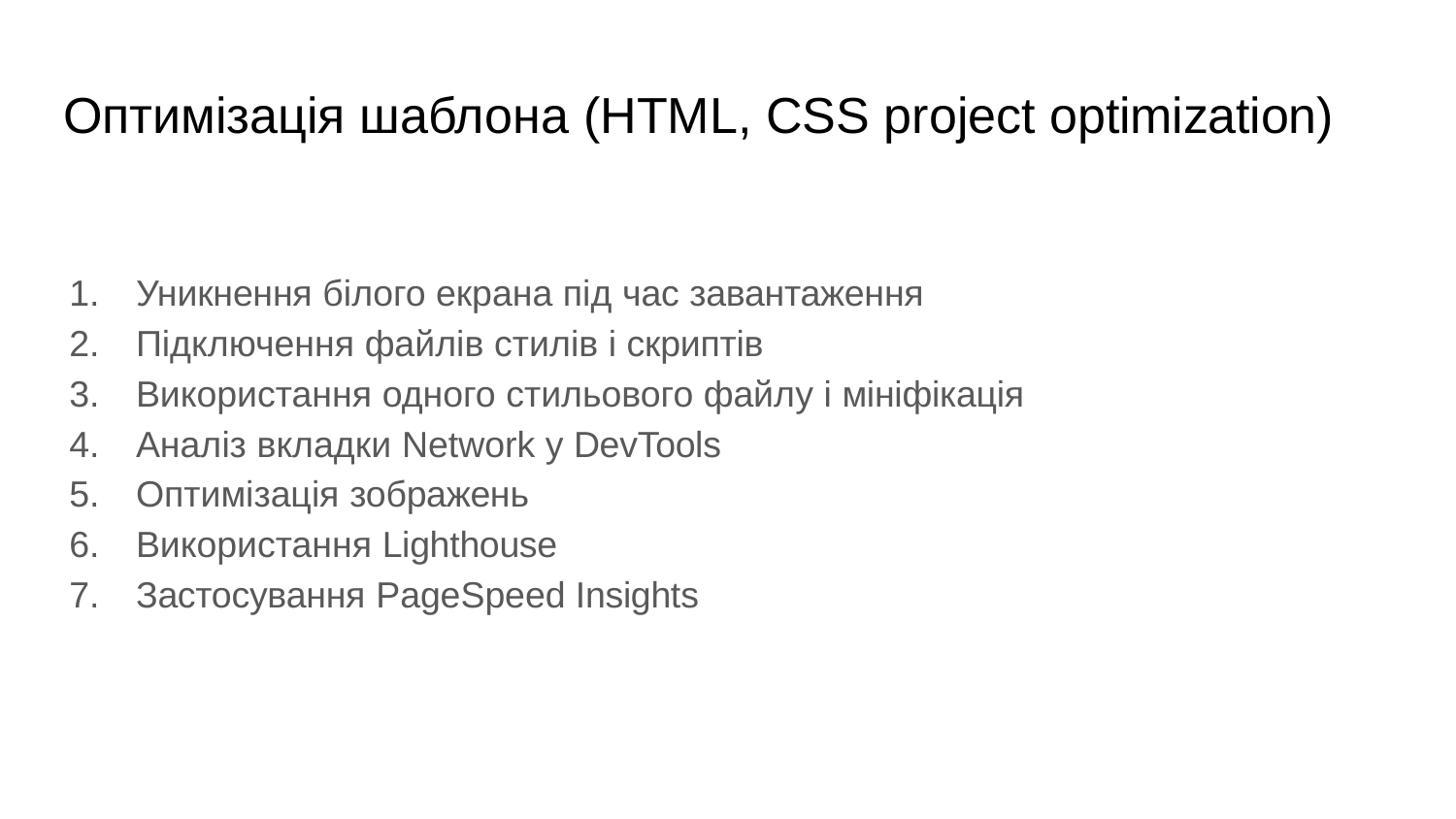

# Оптимізація шаблона (HTML, CSS project optimization)
Уникнення білого екрана під час завантаження
Підключення файлів стилів і скриптів
Використання одного стильового файлу і мініфікація
Аналіз вкладки Network у DevTools
Оптимізація зображень
Використання Lighthouse
Застосування PageSpeed Insights